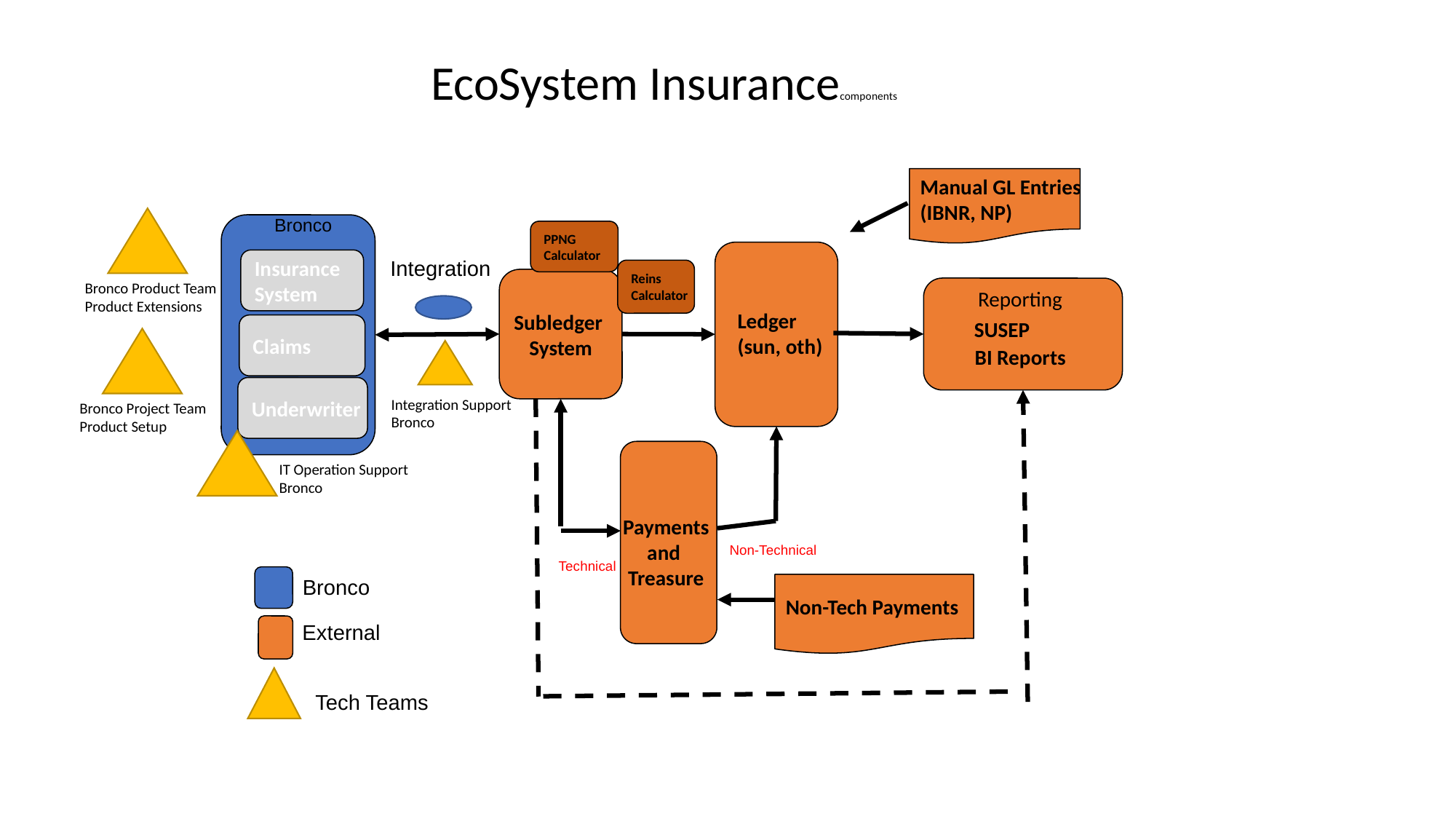

EcoSystem Insurancecomponents
Manual GL Entries
(IBNR, NP)

Bronco

PPNG
Calculator

Integration
Insurance
System
Reins
Calculator
Subledger
System
Bronco Product Team
Product Extensions

Reporting

Ledger
(sun, oth)
SUSEP
Claims

BI Reports

Underwriter
Integration Support Bronco
Bronco Project Team
Product Setup

IT Operation Support Bronco
Payments
and
Treasure
Non-Technical
Technical

Bronco
Non-Tech Payments
External

Tech Teams